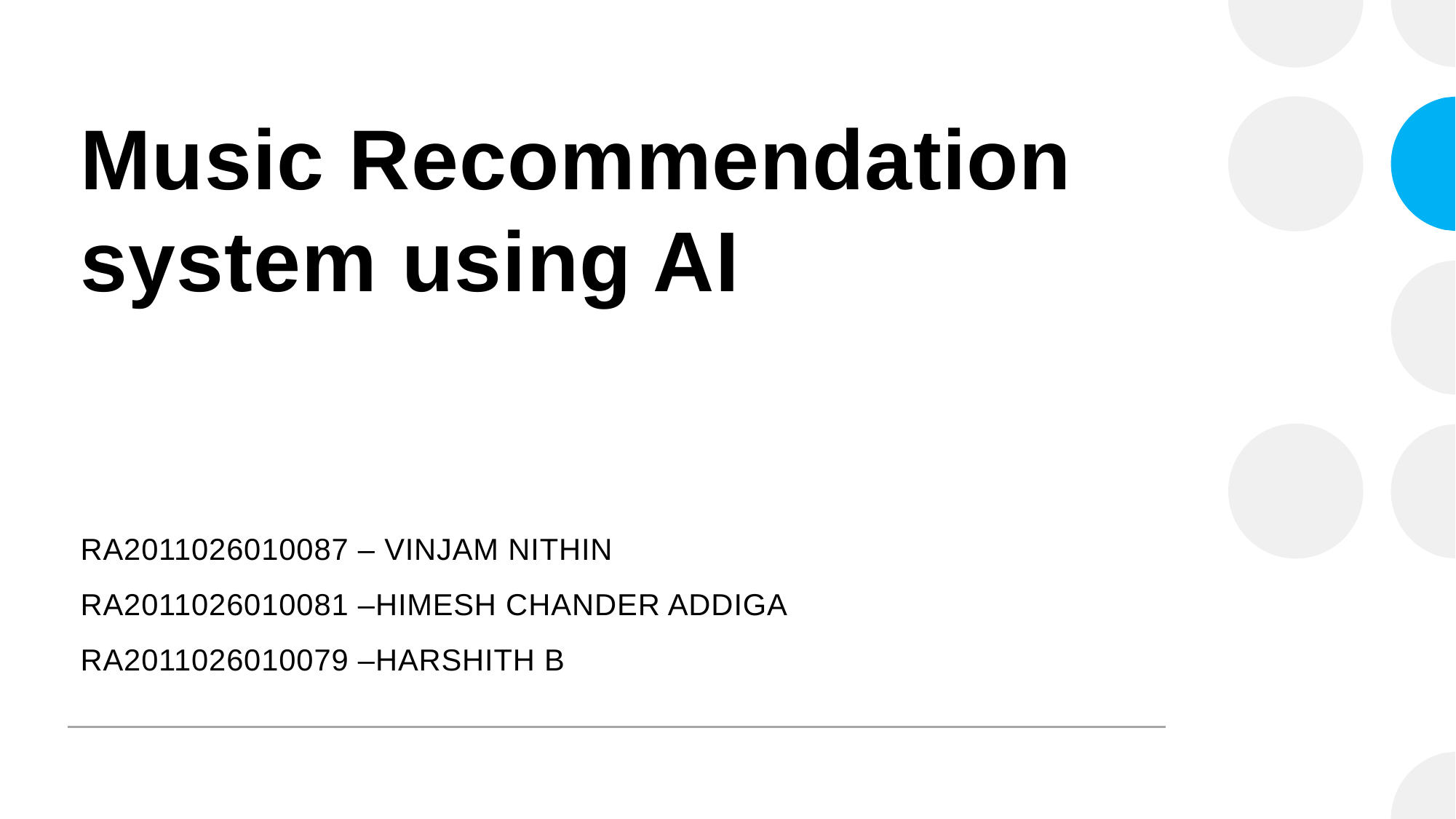

# Music Recommendation system using AI
RA2011026010087 – VINJAM NITHIN
RA2011026010081 –HIMESH CHANDER ADDIGA
RA2011026010079 –HARSHITH B